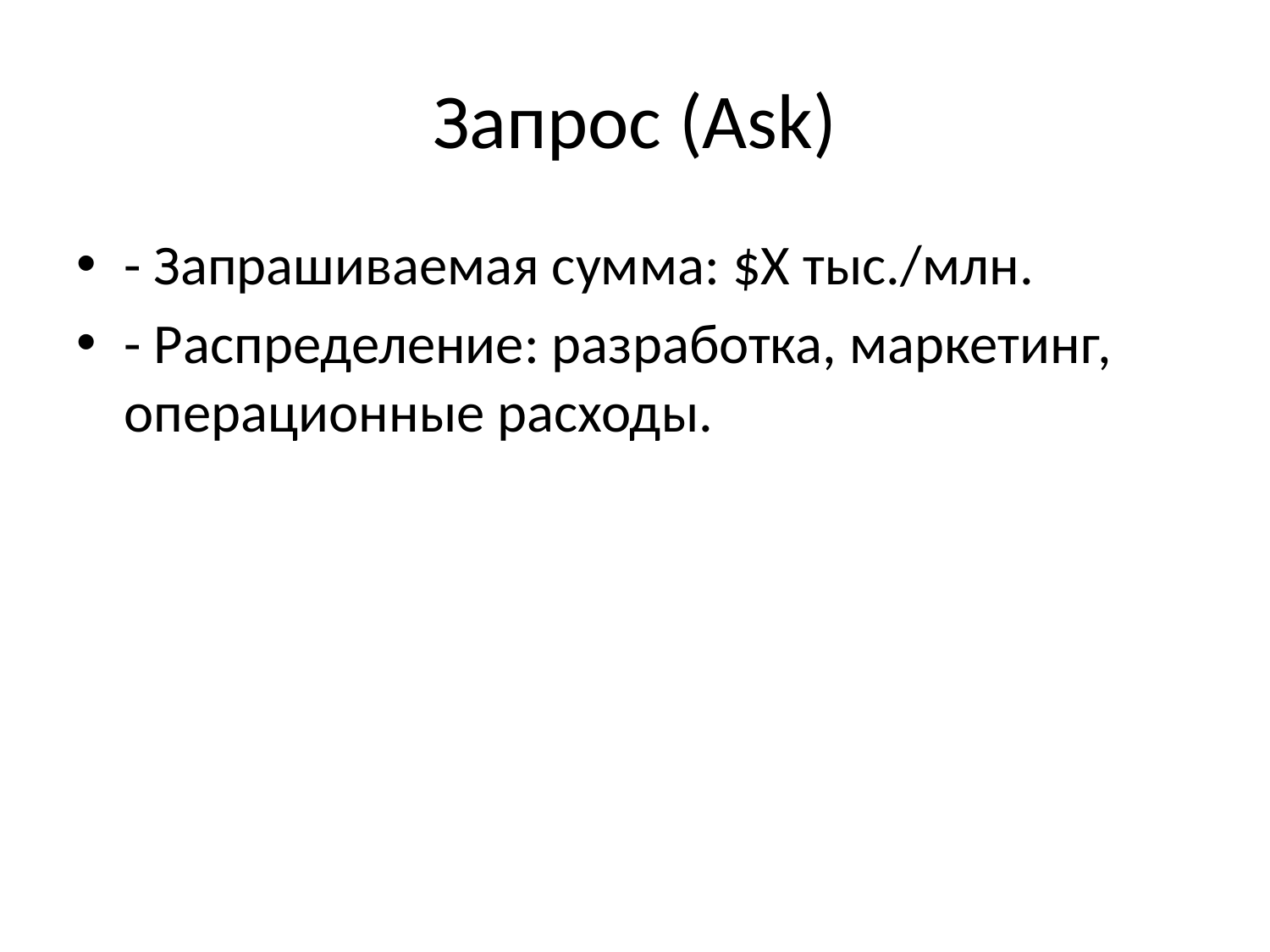

# Запрос (Ask)
- Запрашиваемая сумма: $X тыс./млн.
- Распределение: разработка, маркетинг, операционные расходы.